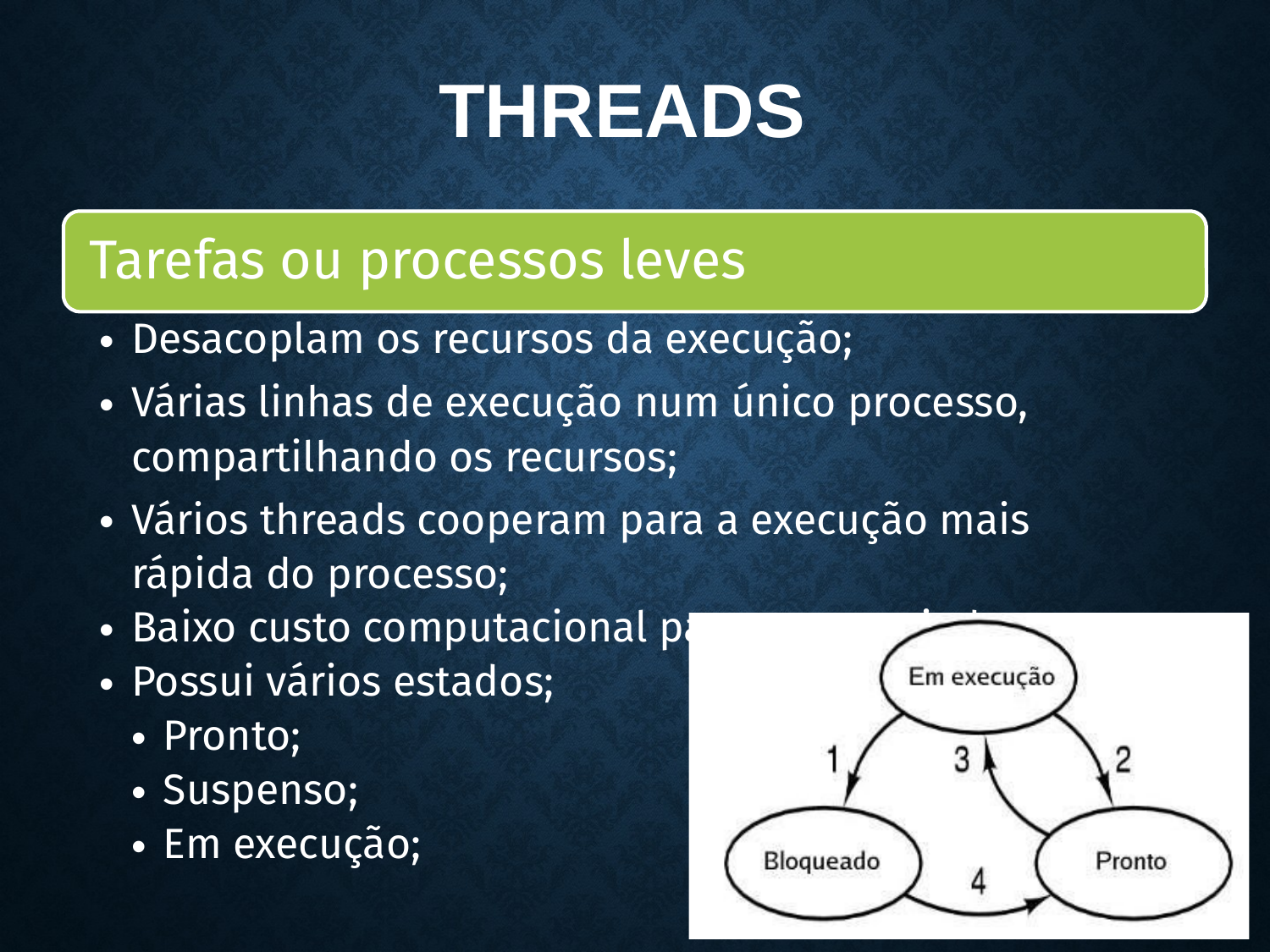

# THREADS
Tarefas ou processos leves
Desacoplam os recursos da execução;
Várias linhas de execução num único processo,  compartilhando os recursos;
Vários threads cooperam para a execução mais  rápida do processo;
Baixo custo computacional para serem criados;
Possui vários estados;
Pronto;
Suspenso;
Em execução;